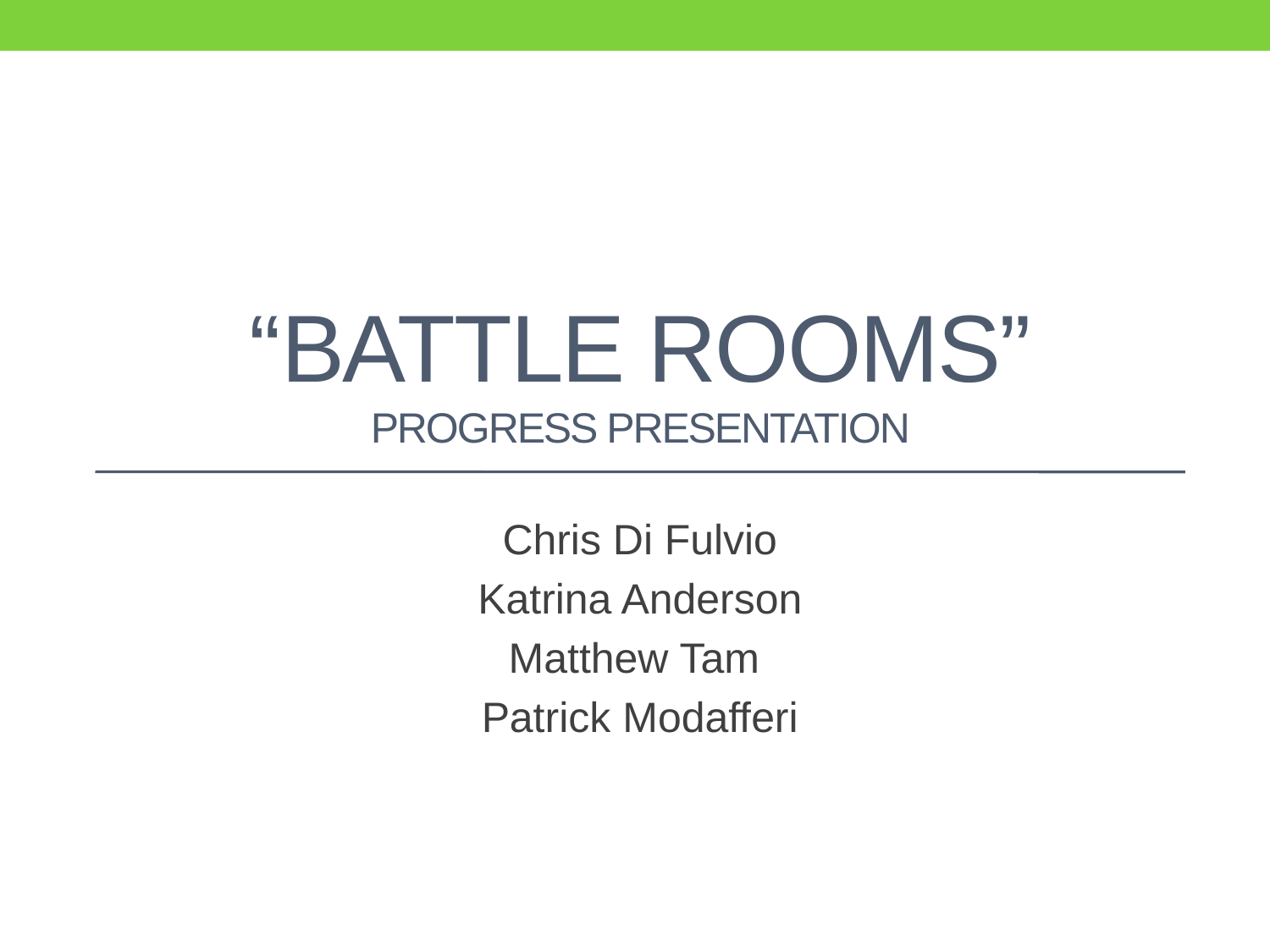

# “BATTLE ROOMS” Progress presentation
Chris Di Fulvio
Katrina Anderson
Matthew Tam
Patrick Modafferi